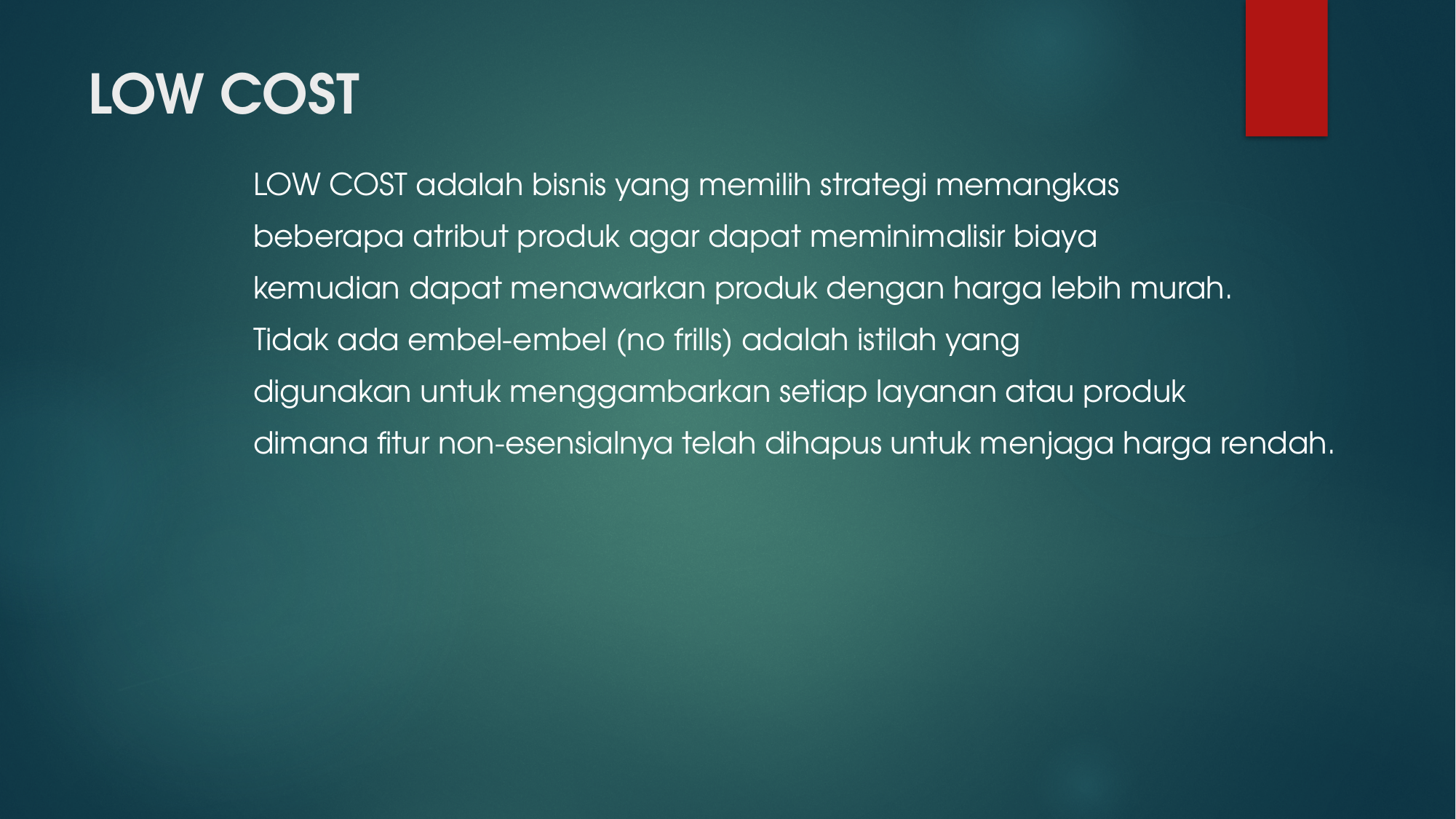

# LOW COST
LOW COST adalah bisnis yang memilih strategi memangkas
beberapa atribut produk agar dapat meminimalisir biaya
kemudian dapat menawarkan produk dengan harga lebih murah.
Tidak ada embel-embel (no frills) adalah istilah yang
digunakan untuk menggambarkan setiap layanan atau produk
dimana fitur non-esensialnya telah dihapus untuk menjaga harga rendah.